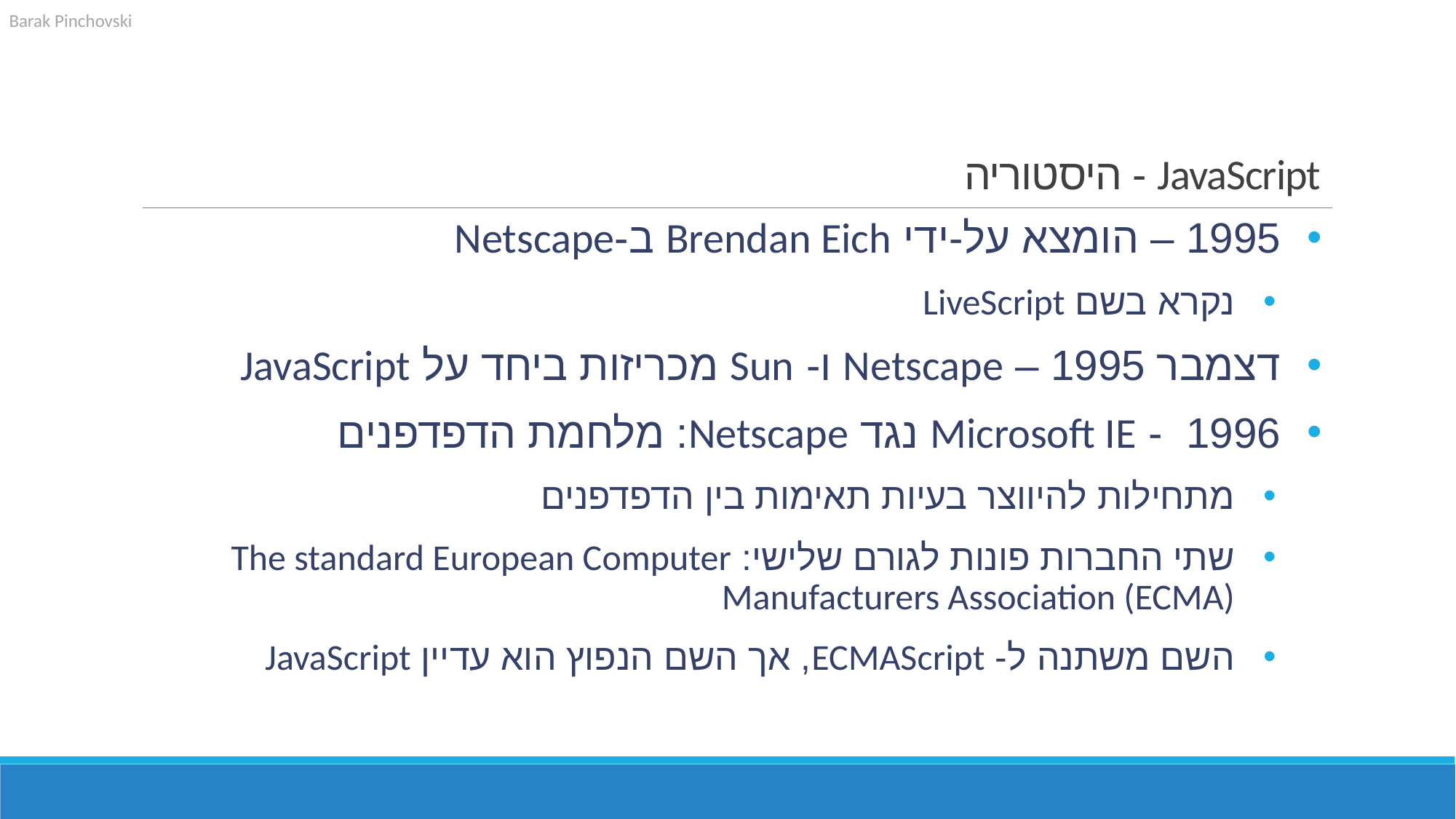

# JavaScript - היסטוריה
1995 – הומצא על-ידי Brendan Eich ב-Netscape
נקרא בשם LiveScript
דצמבר 1995 – Netscape ו- Sun מכריזות ביחד על JavaScript
1996  - Microsoft IE נגד Netscape: מלחמת הדפדפנים
מתחילות להיווצר בעיות תאימות בין הדפדפנים
שתי החברות פונות לגורם שלישי: The standard European Computer Manufacturers Association (ECMA)
השם משתנה ל- ECMAScript, אך השם הנפוץ הוא עדיין JavaScript